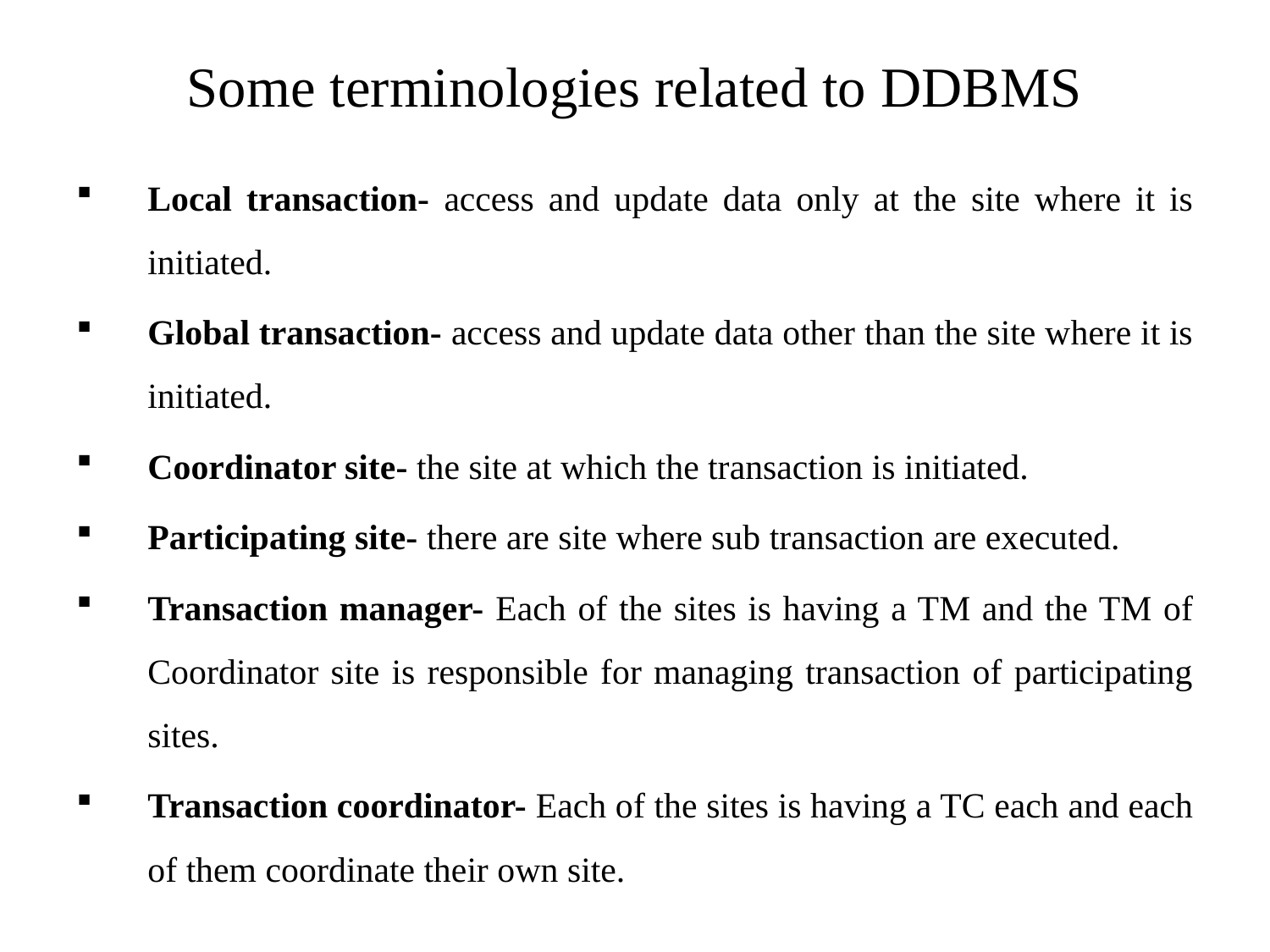

# Some terminologies related to DDBMS
Local transaction- access and update data only at the site where it is initiated.
Global transaction- access and update data other than the site where it is initiated.
Coordinator site- the site at which the transaction is initiated.
Participating site- there are site where sub transaction are executed.
Transaction manager- Each of the sites is having a TM and the TM of Coordinator site is responsible for managing transaction of participating sites.
Transaction coordinator- Each of the sites is having a TC each and each of them coordinate their own site.